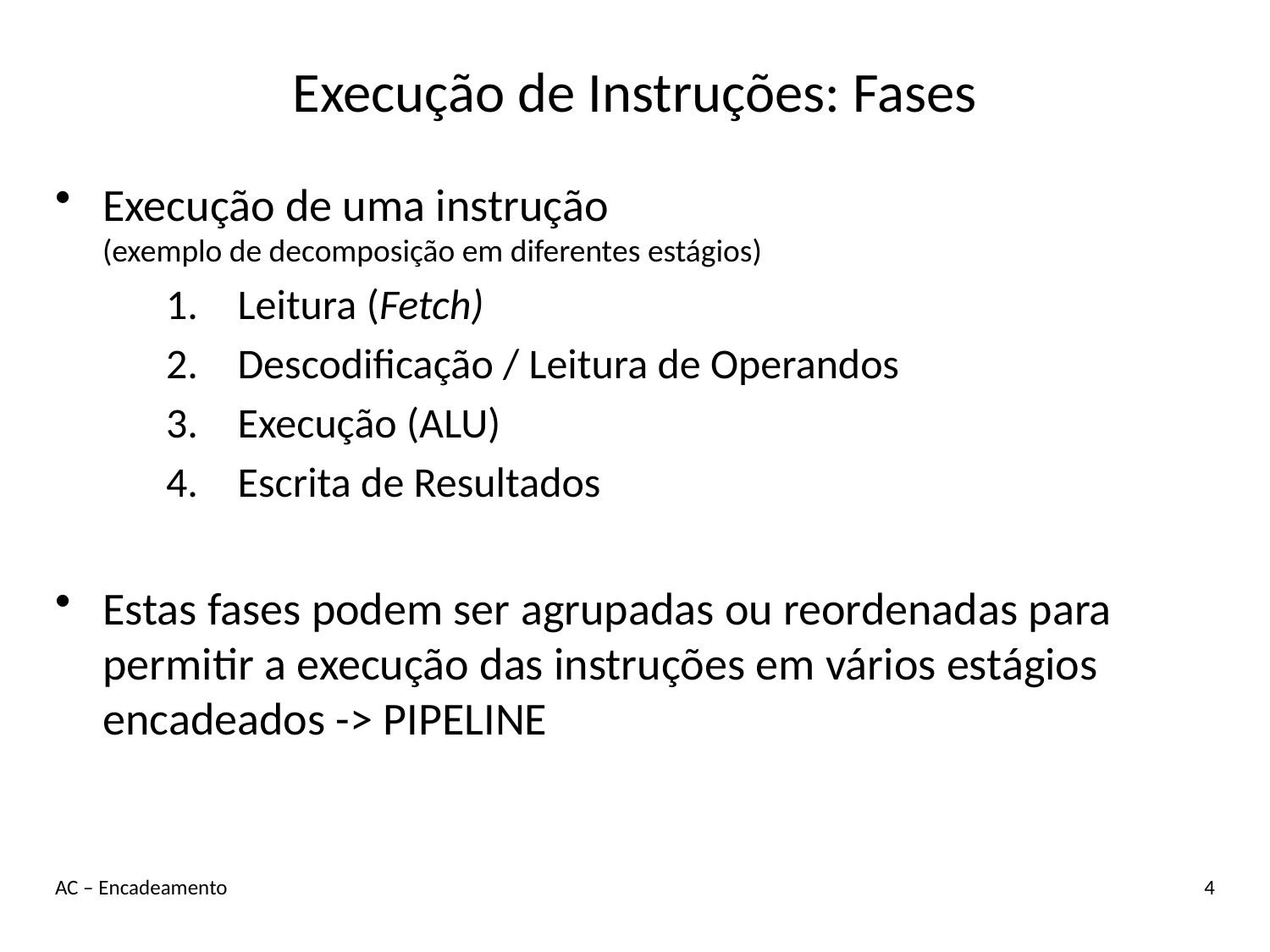

# Execução de Instruções: Fases
Execução de uma instrução
(exemplo de decomposição em diferentes estágios)
Leitura (Fetch)
Descodificação / Leitura de Operandos
Execução (ALU)
Escrita de Resultados

Estas fases podem ser agrupadas ou reordenadas para permitir a execução das instruções em vários estágios encadeados -> PIPELINE
AC – Encadeamento
4